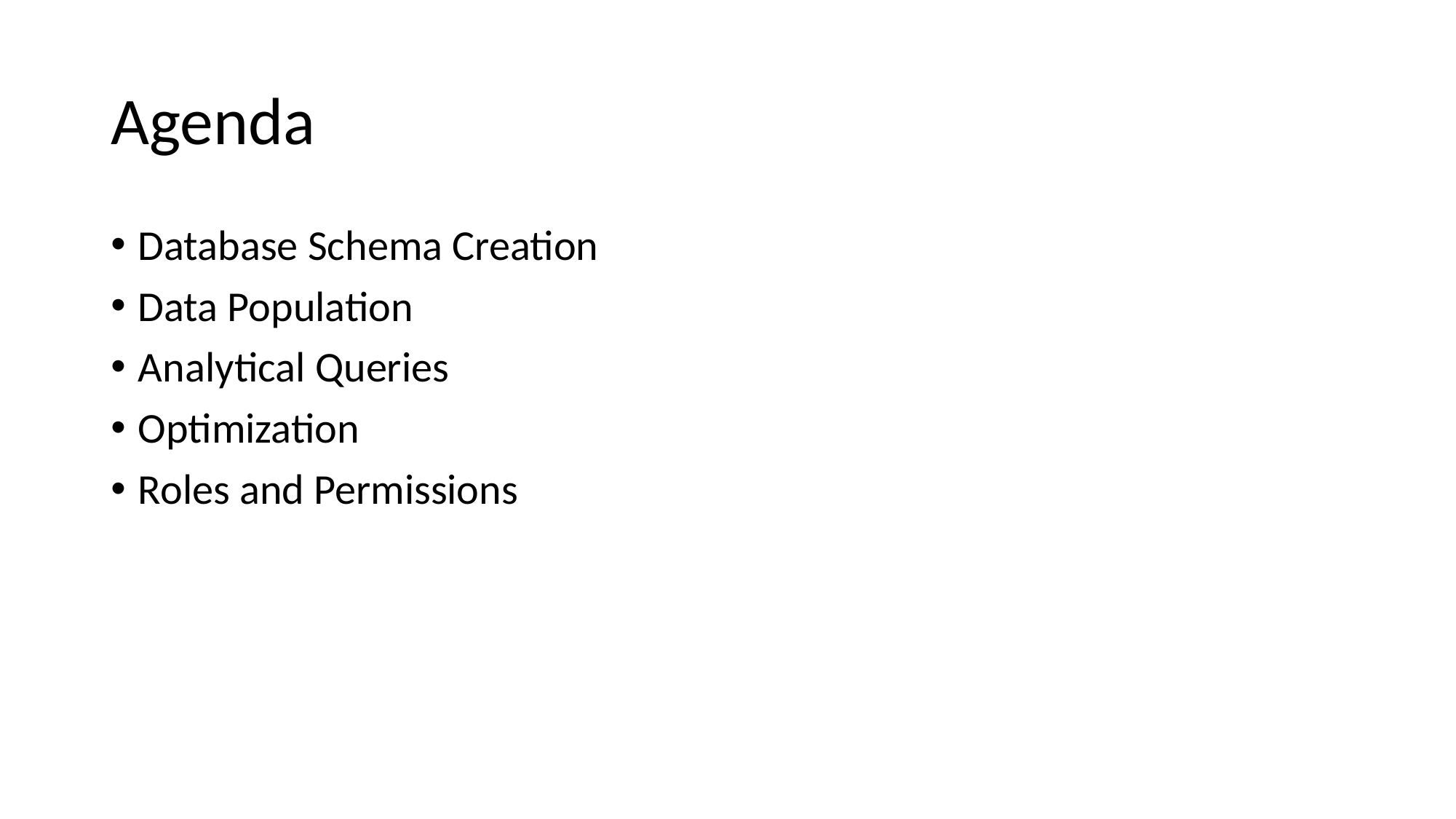

# Agenda
Database Schema Creation
Data Population
Analytical Queries
Optimization
Roles and Permissions